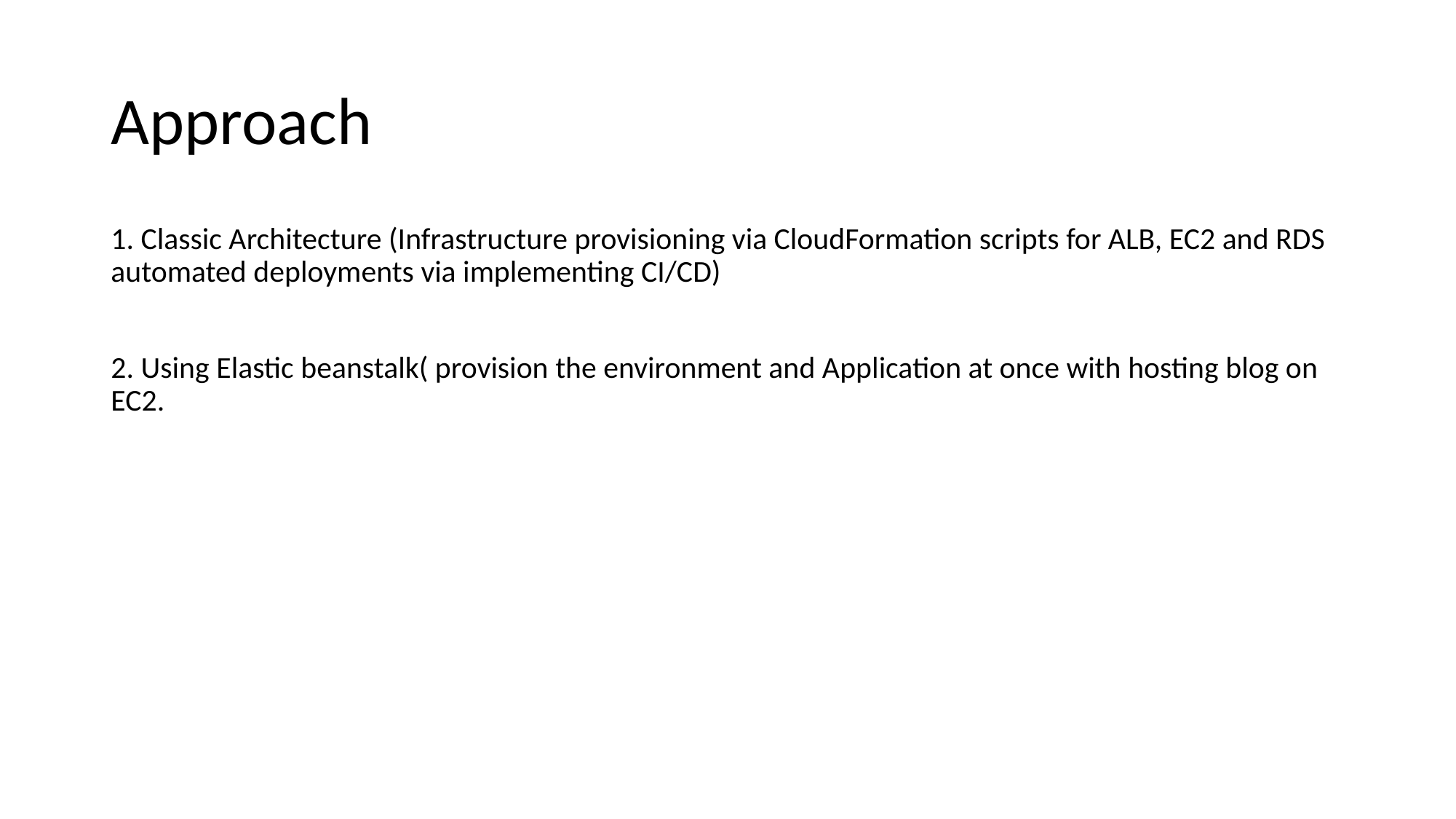

# Approach
1. Classic Architecture (Infrastructure provisioning via CloudFormation scripts for ALB, EC2 and RDS automated deployments via implementing CI/CD)

2. Using Elastic beanstalk( provision the environment and Application at once with hosting blog on EC2.